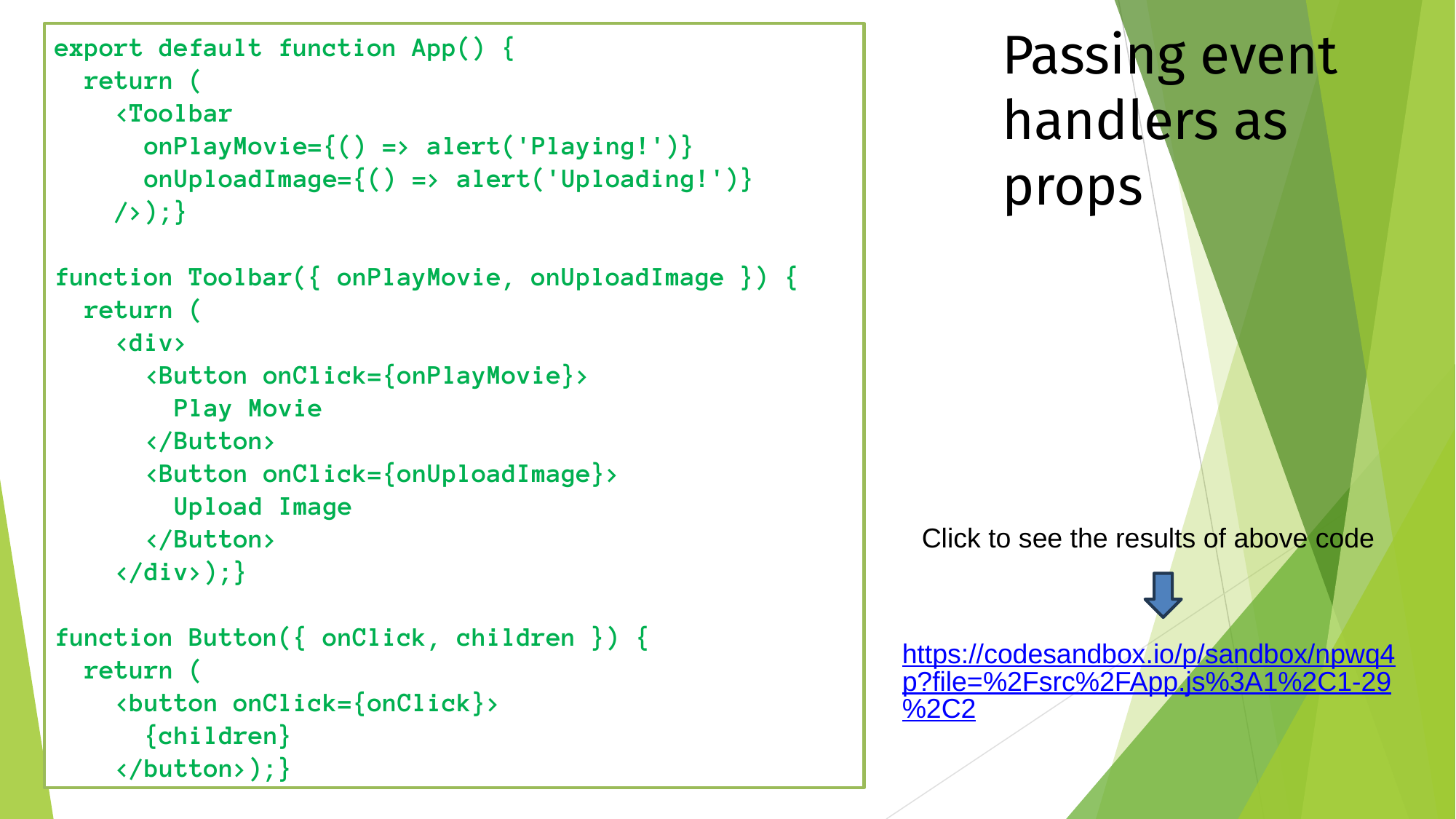

# Passing event handlers as props
export default function App() {
  return (
    <Toolbar
      onPlayMovie={() => alert('Playing!')}
      onUploadImage={() => alert('Uploading!')}
    />);}
function Toolbar({ onPlayMovie, onUploadImage }) {
  return (
    <div>
      <Button onClick={onPlayMovie}>
        Play Movie
      </Button>
      <Button onClick={onUploadImage}>
        Upload Image
      </Button>
    </div>);}
function Button({ onClick, children }) {
  return (
    <button onClick={onClick}>
      {children}
    </button>);}
Click to see the results of above code

https://codesandbox.io/p/sandbox/npwq4p?file=%2Fsrc%2FApp.js%3A1%2C1-29%2C2